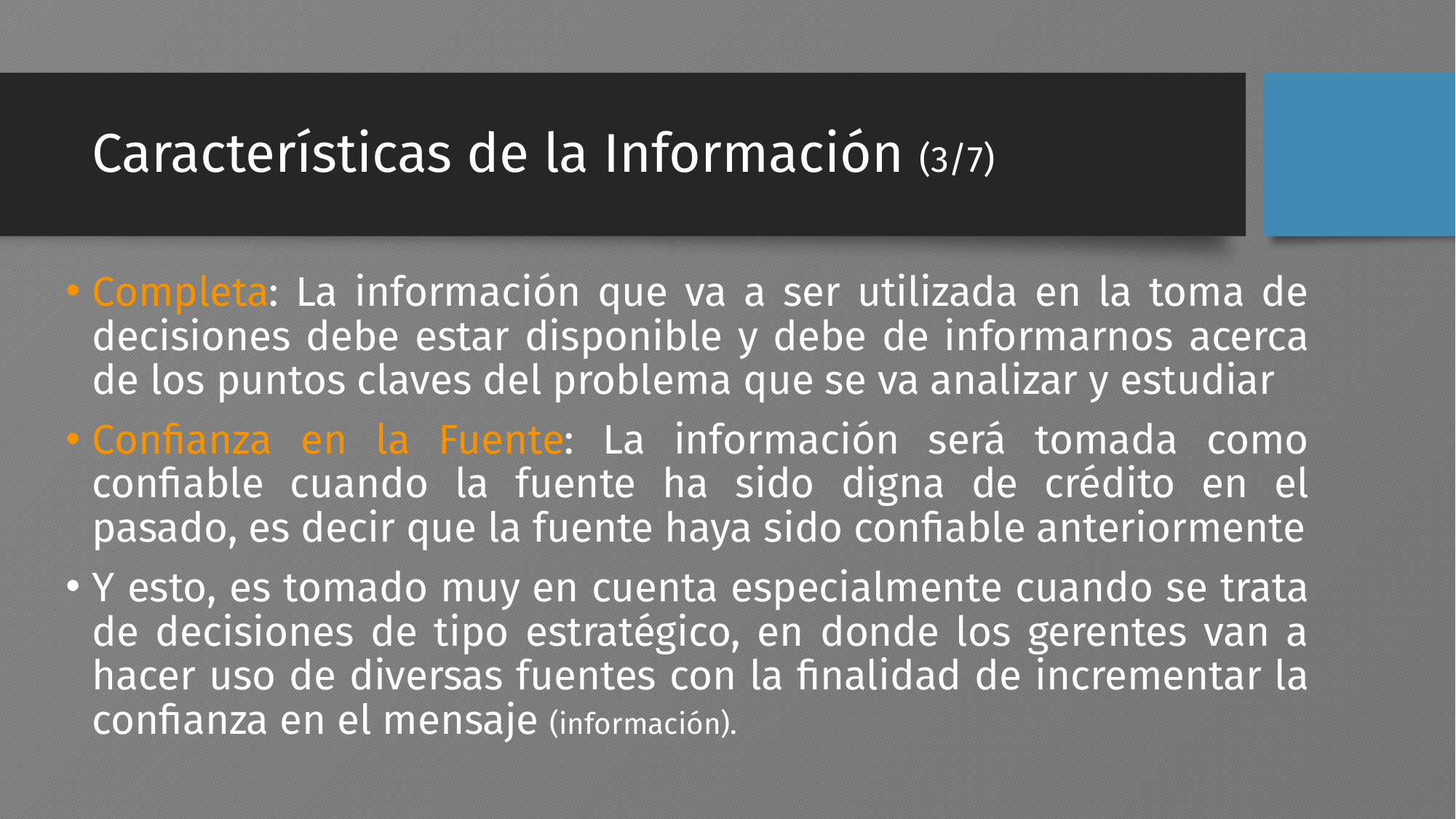

# Características de la Información (3/7)
Completa: La información que va a ser utilizada en la toma de decisiones debe estar disponible y debe de informarnos acerca de los puntos claves del problema que se va analizar y estudiar
Confianza en la Fuente: La información será tomada como confiable cuando la fuente ha sido digna de crédito en el pasado, es decir que la fuente haya sido confiable anteriormente
Y esto, es tomado muy en cuenta especialmente cuando se trata de decisiones de tipo estratégico, en donde los gerentes van a hacer uso de diversas fuentes con la finalidad de incrementar la confianza en el mensaje (información).